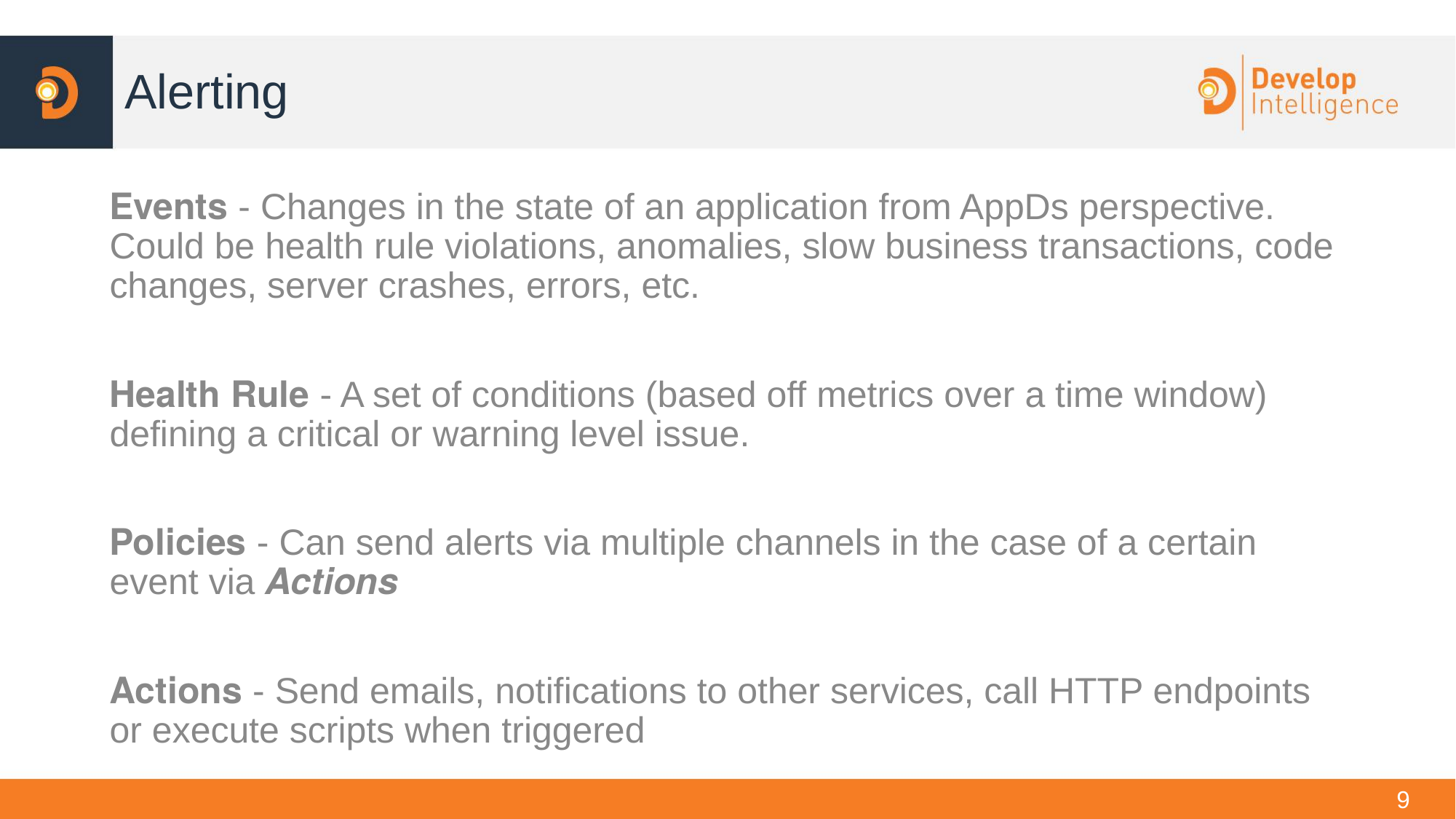

# Alerting
Events - Changes in the state of an application from AppDs perspective. Could be health rule violations, anomalies, slow business transactions, code changes, server crashes, errors, etc.

Health Rule - A set of conditions (based off metrics over a time window) defining a critical or warning level issue.

Policies - Can send alerts via multiple channels in the case of a certain event via Actions

Actions - Send emails, notifications to other services, call HTTP endpoints or execute scripts when triggered
9